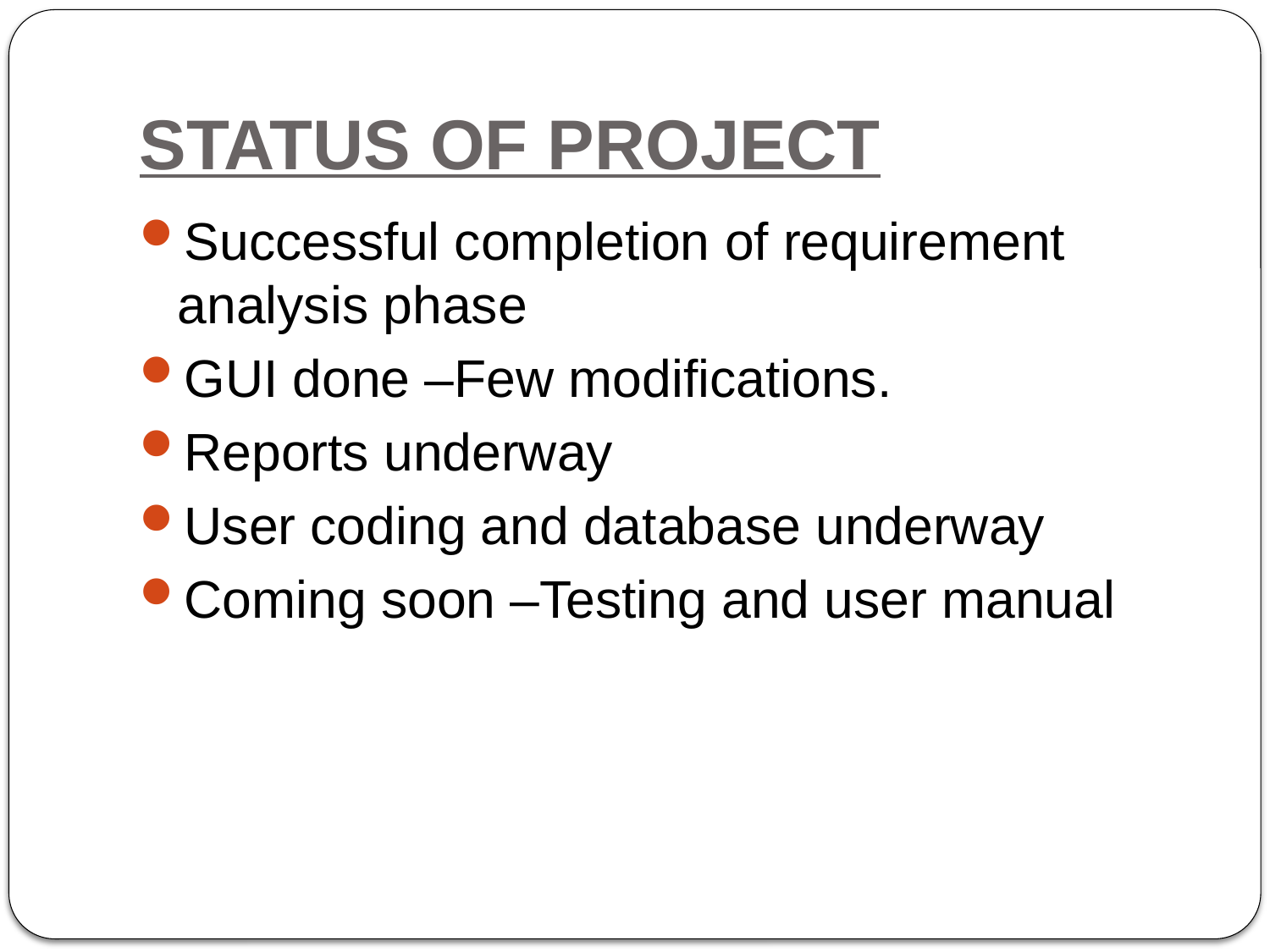

# STATUS OF PROJECT
Successful completion of requirement analysis phase
GUI done –Few modifications.
Reports underway
User coding and database underway
Coming soon –Testing and user manual